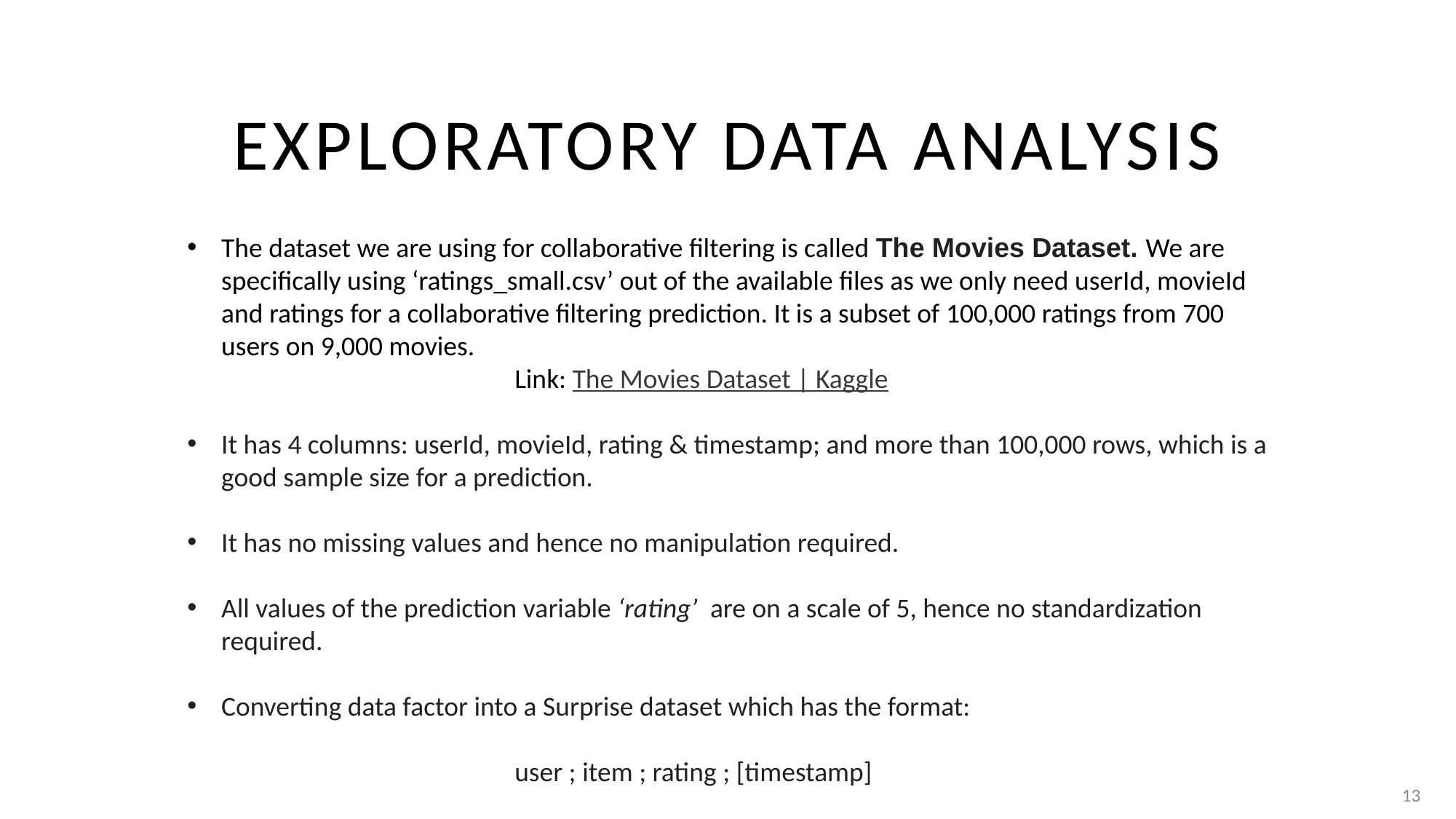

# EXPLORATORY DATA ANALYSIS
The dataset we are using for collaborative filtering is called The Movies Dataset. We are specifically using ‘ratings_small.csv’ out of the available files as we only need userId, movieId and ratings for a collaborative filtering prediction. It is a subset of 100,000 ratings from 700 users on 9,000 movies.
			Link: The Movies Dataset | Kaggle

It has 4 columns: userId, movieId, rating & timestamp; and more than 100,000 rows, which is a good sample size for a prediction.

It has no missing values and hence no manipulation required.

All values of the prediction variable ‘rating’  are on a scale of 5, hence no standardization required.

Converting data factor into a Surprise dataset which has the format:

		user ; item ; rating ; [timestamp]

13